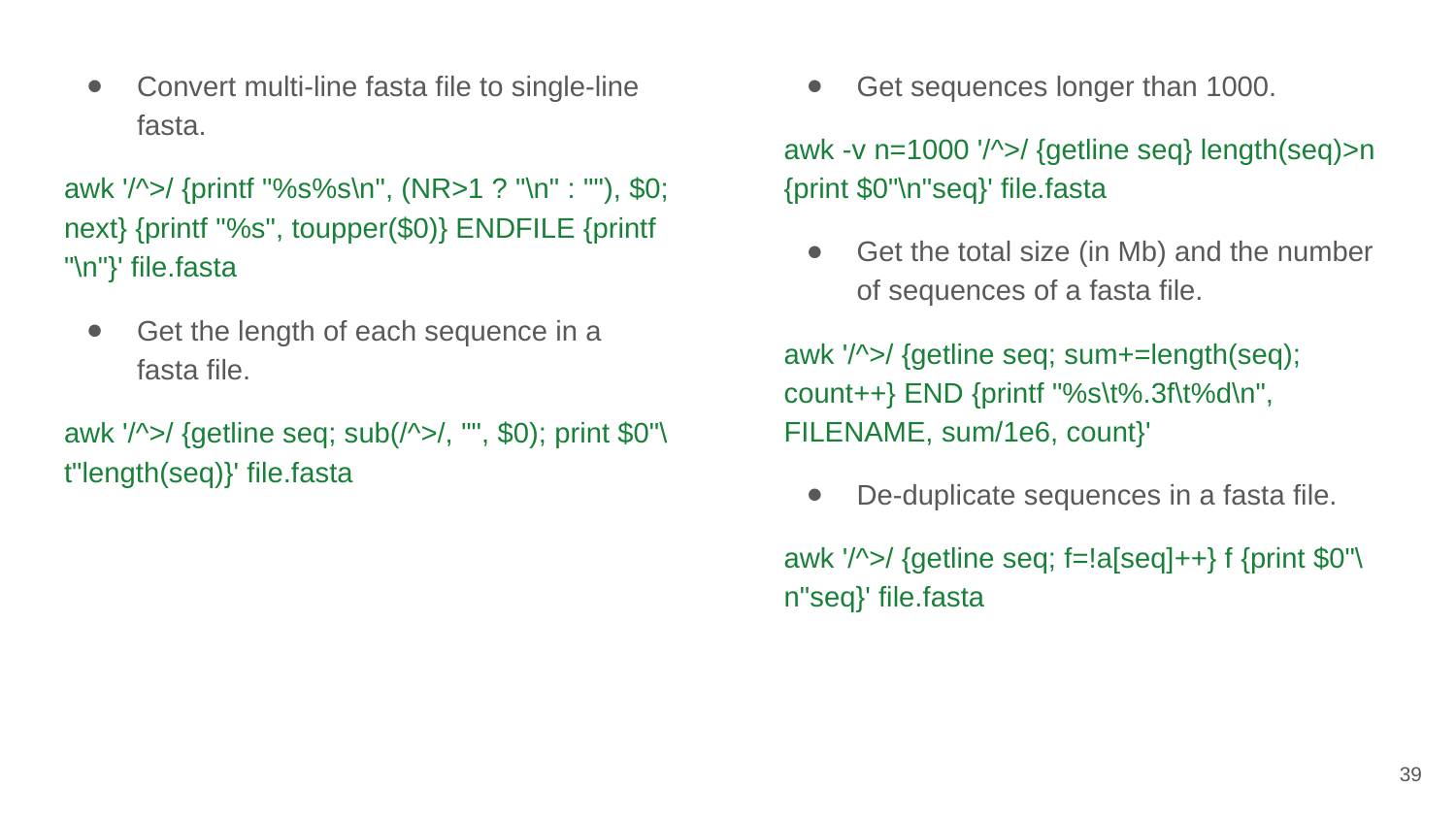

Convert multi-line fasta file to single-line fasta.
awk '/^>/ {printf "%s%s\n", (NR>1 ? "\n" : ""), $0; next} {printf "%s", toupper($0)} ENDFILE {printf "\n"}' file.fasta
Get the length of each sequence in a fasta file.
awk '/^>/ {getline seq; sub(/^>/, "", $0); print $0"\t"length(seq)}' file.fasta
Get sequences longer than 1000.
awk -v n=1000 '/^>/ {getline seq} length(seq)>n {print $0"\n"seq}' file.fasta
Get the total size (in Mb) and the number of sequences of a fasta file.
awk '/^>/ {getline seq; sum+=length(seq); count++} END {printf "%s\t%.3f\t%d\n", FILENAME, sum/1e6, count}'
De-duplicate sequences in a fasta file.
awk '/^>/ {getline seq; f=!a[seq]++} f {print $0"\n"seq}' file.fasta
39